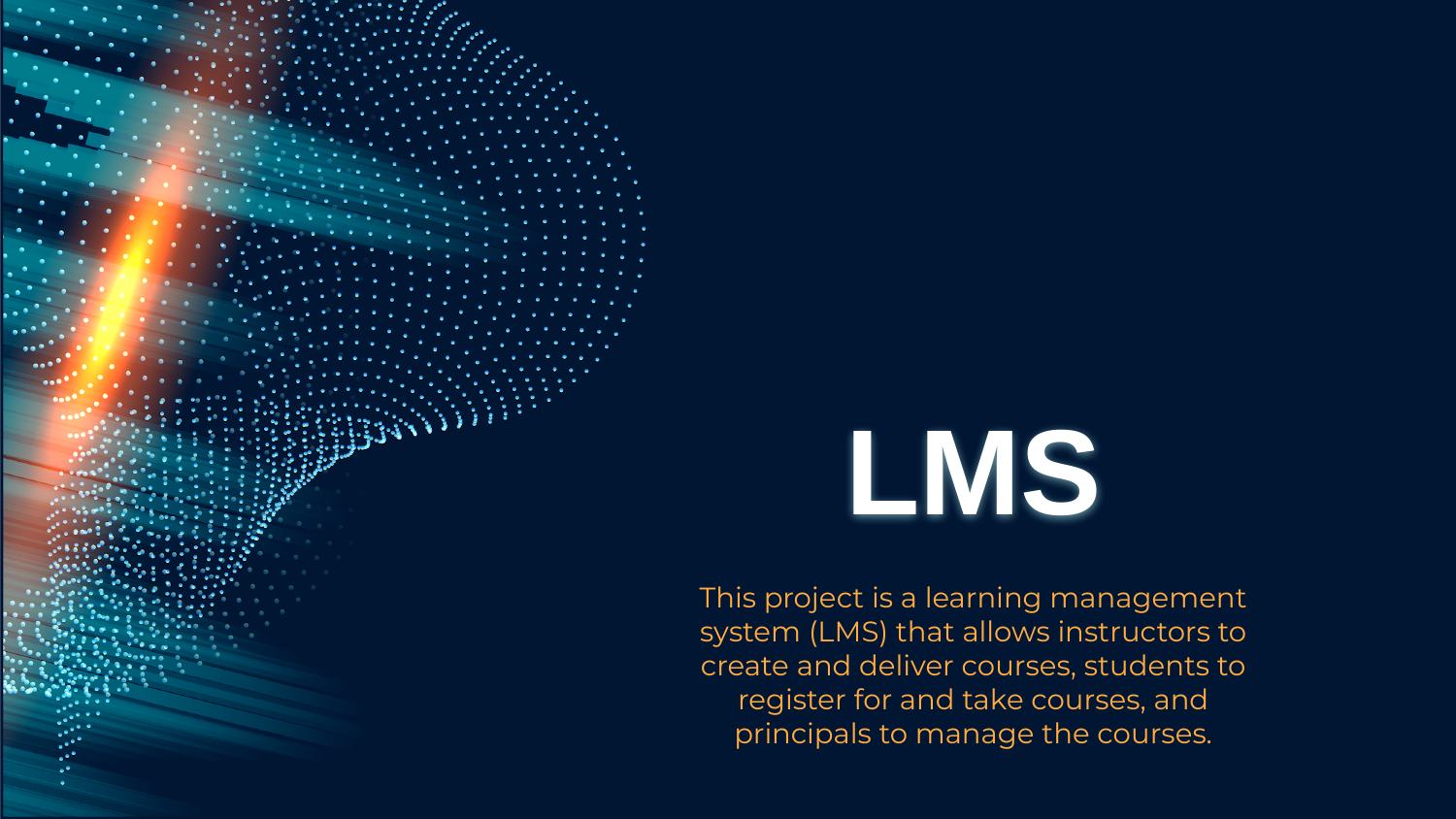

# LMS
This project is a learning management system (LMS) that allows instructors to create and deliver courses, students to register for and take courses, and principals to manage the courses.